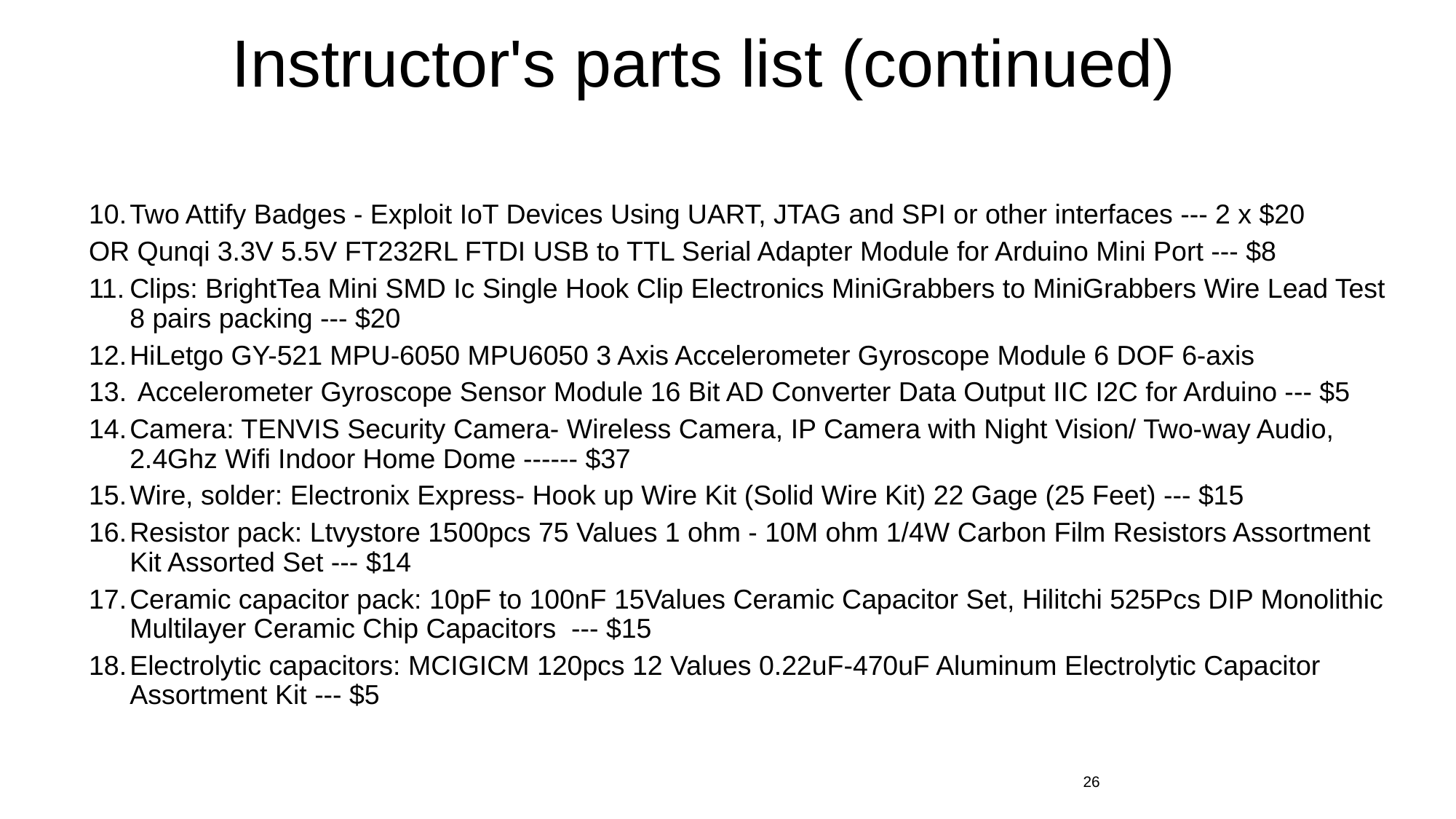

# Instructor's parts list (continued)
Two Attify Badges - Exploit IoT Devices Using UART, JTAG and SPI or other interfaces --- 2 x $20
OR Qunqi 3.3V 5.5V FT232RL FTDI USB to TTL Serial Adapter Module for Arduino Mini Port --- $8
Clips: BrightTea Mini SMD Ic Single Hook Clip Electronics MiniGrabbers to MiniGrabbers Wire Lead Test 8 pairs packing --- $20
HiLetgo GY-521 MPU-6050 MPU6050 3 Axis Accelerometer Gyroscope Module 6 DOF 6-axis
 Accelerometer Gyroscope Sensor Module 16 Bit AD Converter Data Output IIC I2C for Arduino --- $5
Camera: TENVIS Security Camera- Wireless Camera, IP Camera with Night Vision/ Two-way Audio, 2.4Ghz Wifi Indoor Home Dome ------ $37
Wire, solder: Electronix Express- Hook up Wire Kit (Solid Wire Kit) 22 Gage (25 Feet) --- $15
Resistor pack: Ltvystore 1500pcs 75 Values 1 ohm - 10M ohm 1/4W Carbon Film Resistors Assortment Kit Assorted Set --- $14
Ceramic capacitor pack: 10pF to 100nF 15Values Ceramic Capacitor Set, Hilitchi 525Pcs DIP Monolithic Multilayer Ceramic Chip Capacitors  --- $15
Electrolytic capacitors: MCIGICM 120pcs 12 Values 0.22uF-470uF Aluminum Electrolytic Capacitor Assortment Kit --- $5
26